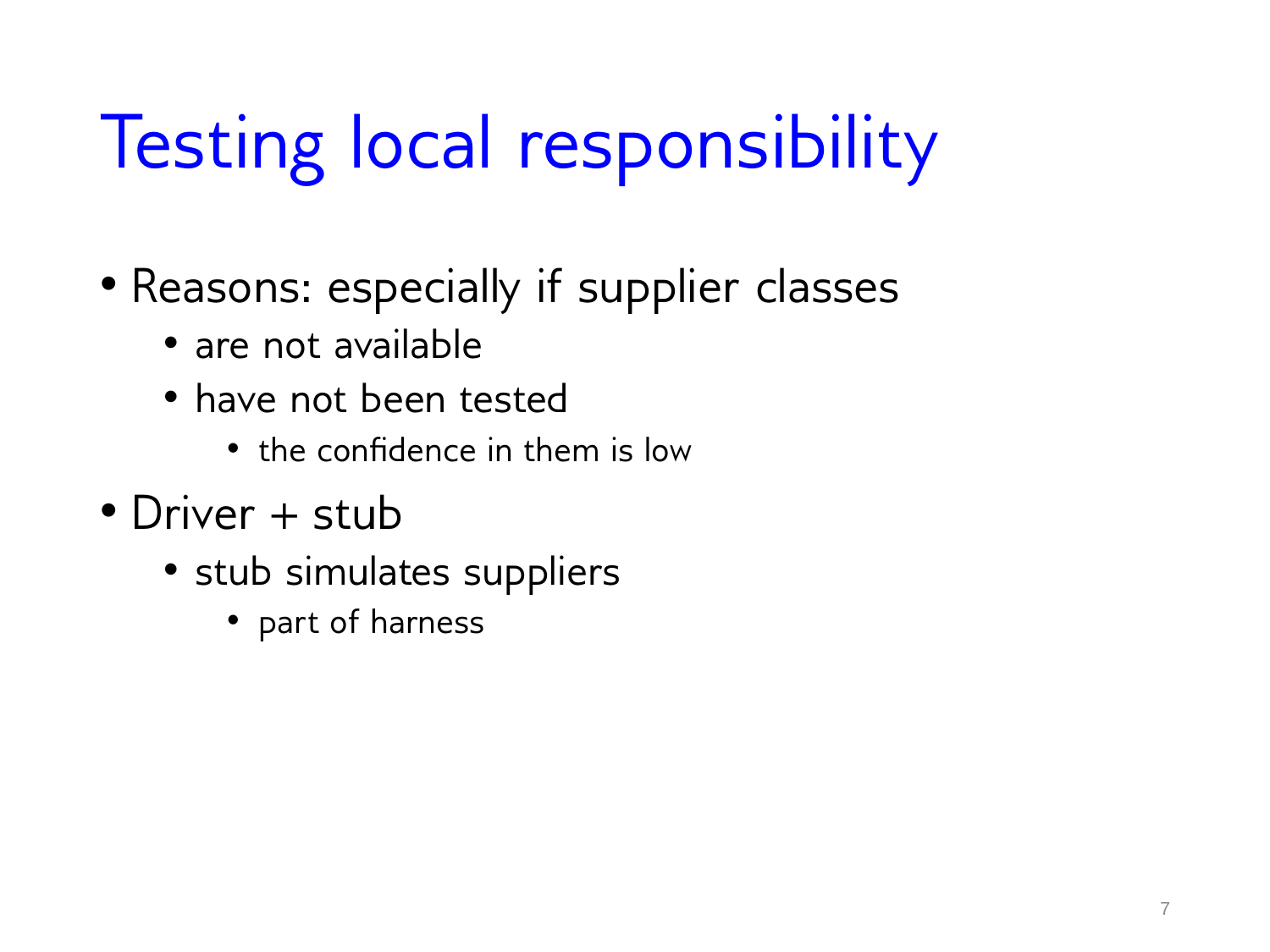

# Testing local responsibility
Reasons: especially if supplier classes
are not available
have not been tested
the confidence in them is low
Driver + stub
stub simulates suppliers
part of harness
7